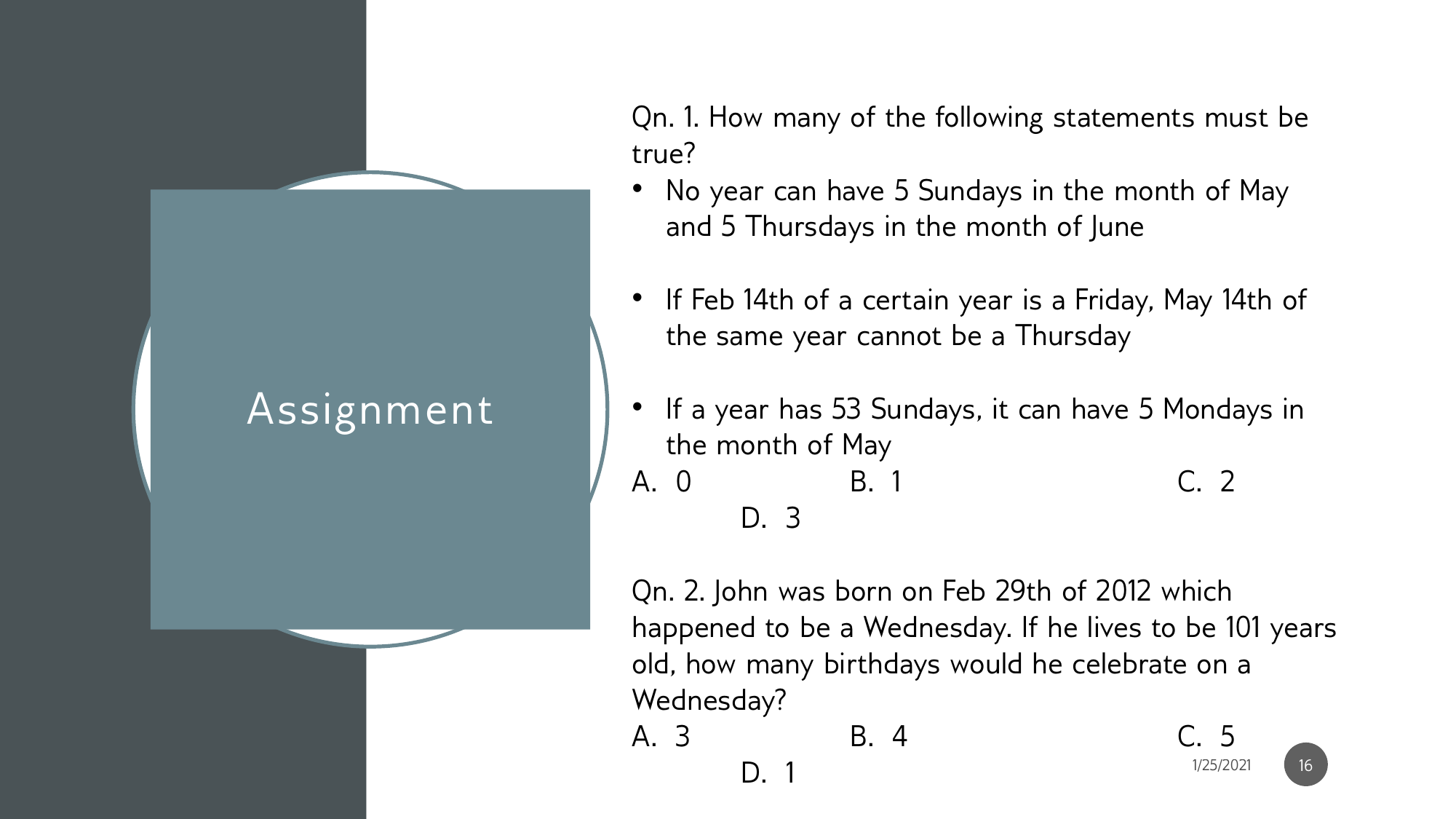

Qn. 1. How many of the following statements must be true?
No year can have 5 Sundays in the month of May and 5 Thursdays in the month of June

If Feb 14th of a certain year is a Friday, May 14th of the same year cannot be a Thursday

If a year has 53 Sundays, it can have 5 Mondays in the month of May
A.  0		B.  1			C.  2		D.  3

Qn. 2. John was born on Feb 29th of 2012 which happened to be a Wednesday. If he lives to be 101 years old, how many birthdays would he celebrate on a Wednesday?
A.  3		B.  4			C.  5		D.  1

# Assignment
16
1/25/2021